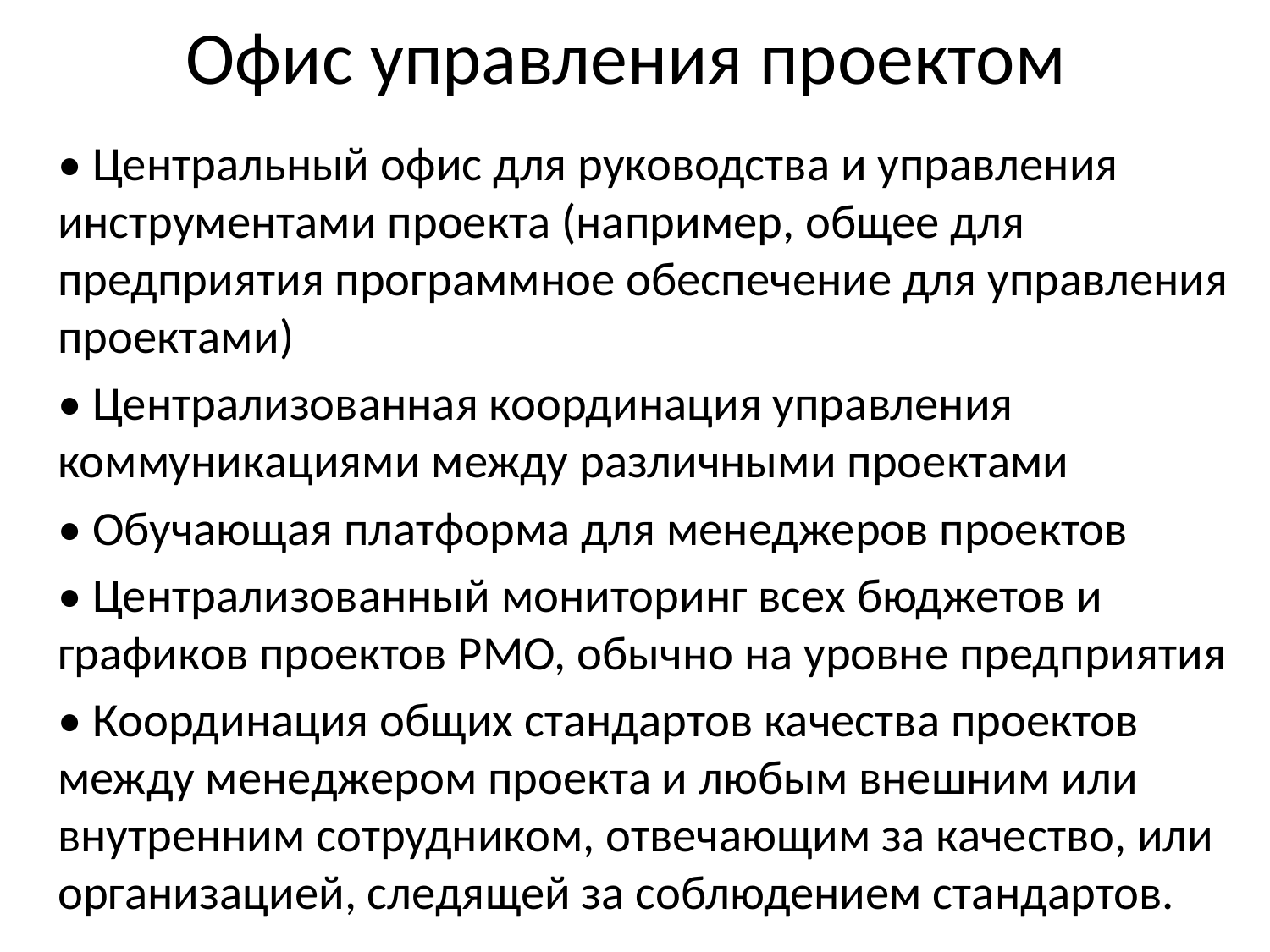

# Офис управления проектом
• Центральный офис для руководства и управления инструментами проекта (например, общее для предприятия программное обеспечение для управления проектами)
• Централизованная координация управления коммуникациями между различными проектами
• Обучающая платформа для менеджеров проектов
• Централизованный мониторинг всех бюджетов и графиков проектов PMO, обычно на уровне предприятия
• Координация общих стандартов качества проектов между менеджером проекта и любым внешним или внутренним сотрудником, отвечающим за качество, или организацией, следящей за соблюдением стандартов.